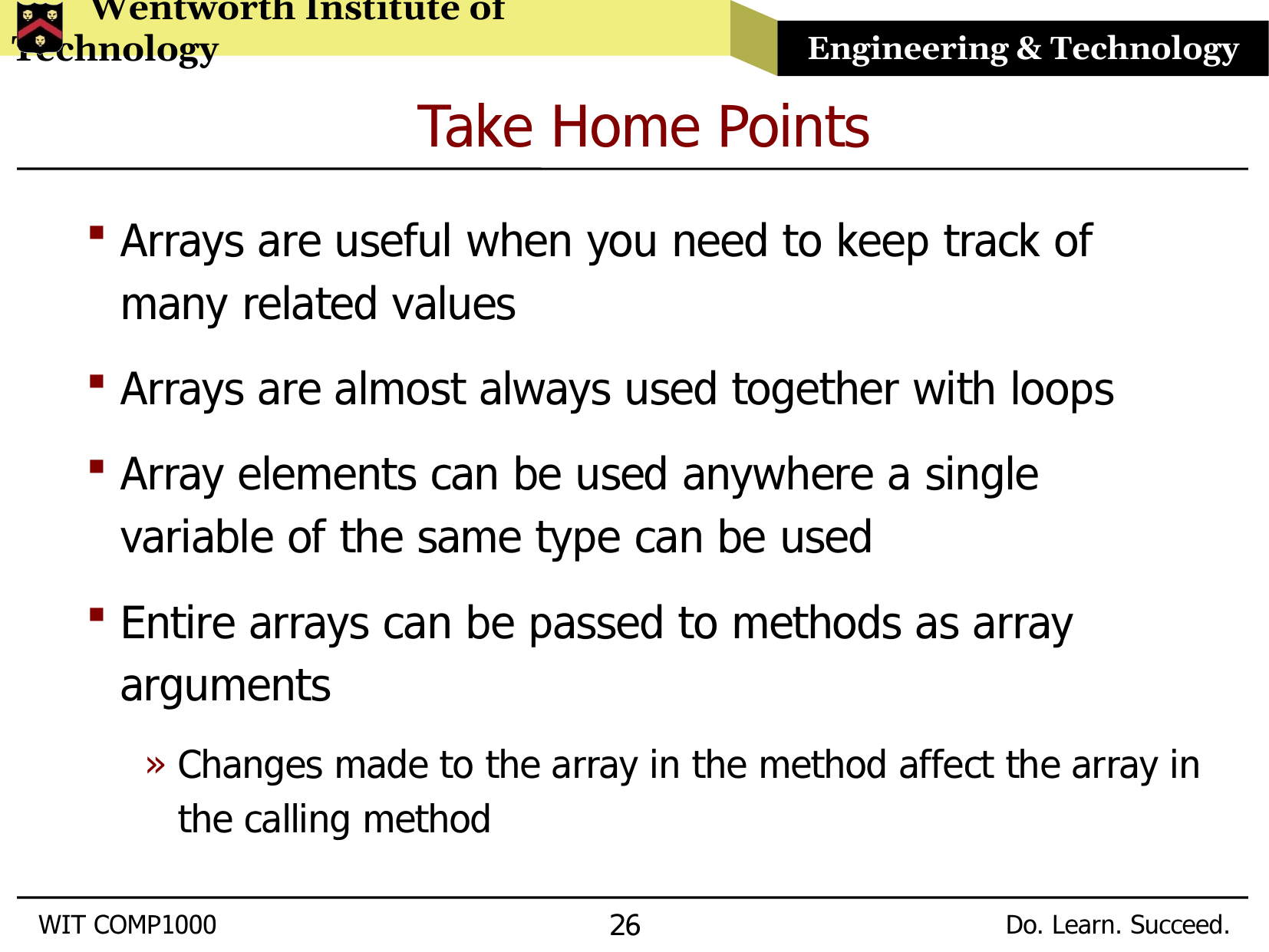

# Take Home Points
Arrays are useful when you need to keep track of many related values
Arrays are almost always used together with loops
Array elements can be used anywhere a single variable of the same type can be used
Entire arrays can be passed to methods as array arguments
Changes made to the array in the method affect the array in the calling method